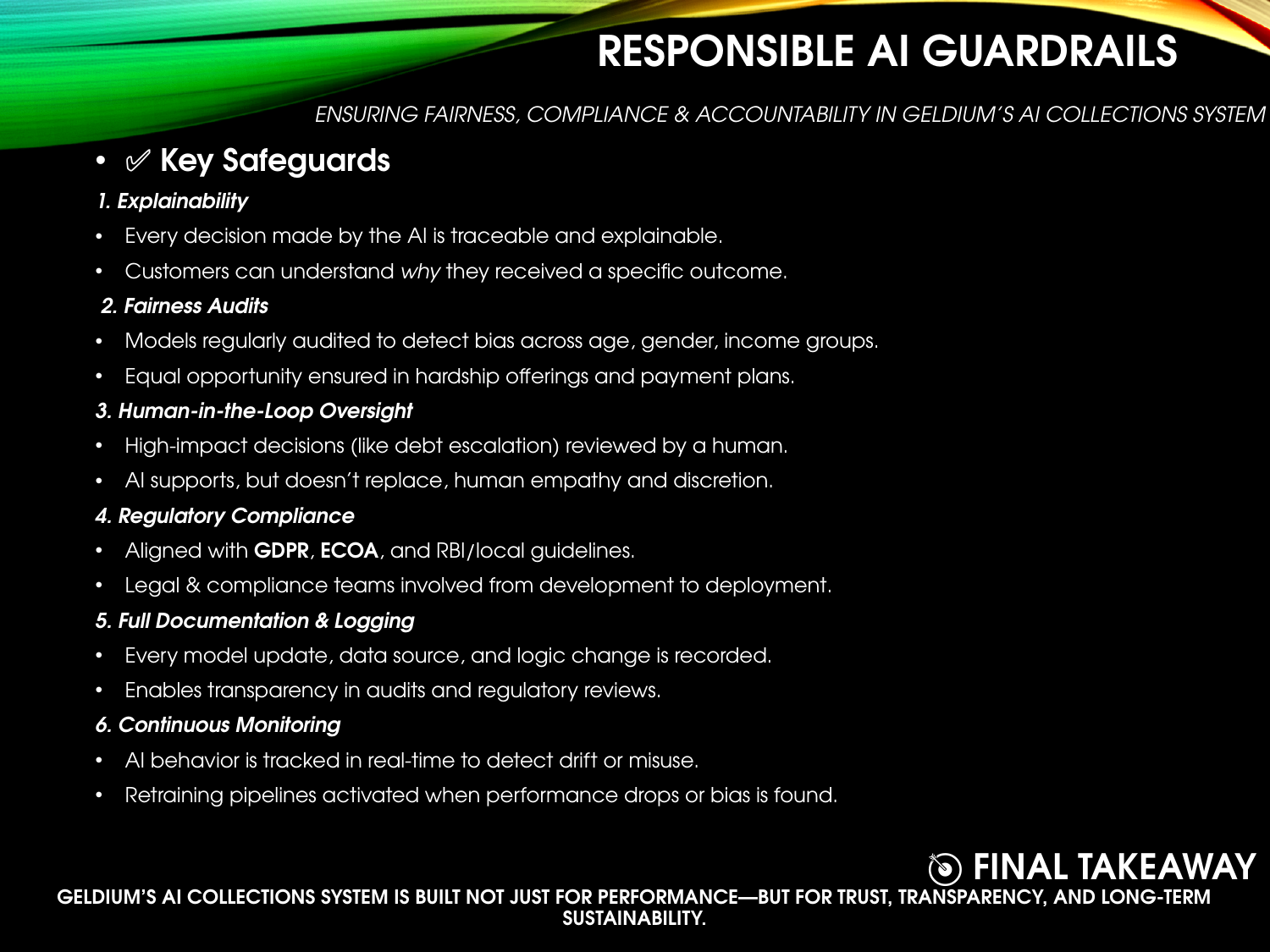

# Responsible AI Guardrails
Ensuring Fairness, Compliance & Accountability in Geldium’s AI Collections System

✅ Key Safeguards
1. Explainability
Every decision made by the AI is traceable and explainable.
Customers can understand why they received a specific outcome.
 2. Fairness Audits
Models regularly audited to detect bias across age, gender, income groups.
Equal opportunity ensured in hardship offerings and payment plans.
3. Human-in-the-Loop Oversight
High-impact decisions (like debt escalation) reviewed by a human.
AI supports, but doesn’t replace, human empathy and discretion.
4. Regulatory Compliance
Aligned with GDPR, ECOA, and RBI/local guidelines.
Legal & compliance teams involved from development to deployment.
5. Full Documentation & Logging
Every model update, data source, and logic change is recorded.
Enables transparency in audits and regulatory reviews.
6. Continuous Monitoring
AI behavior is tracked in real-time to detect drift or misuse.
Retraining pipelines activated when performance drops or bias is found.

🎯 Final Takeaway
Geldium’s AI collections system is built not just for performance—but for trust, transparency, and long-term sustainability.